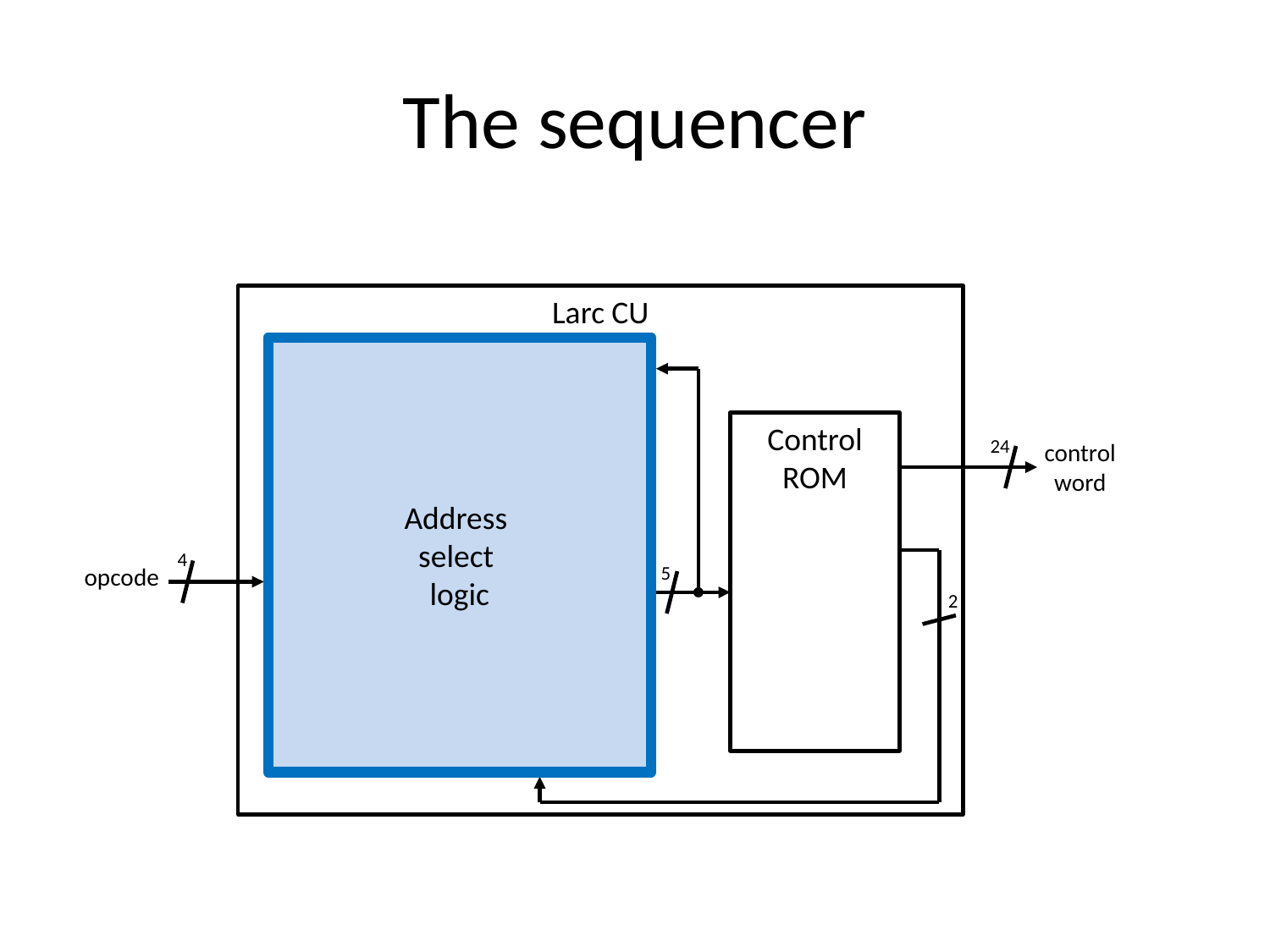

# The sequencer
Larc CU
Address
select
logic
Control ROM
1
24
control word
S
T
A
T
E
4
Dispatch ROM
5
opcode

2
0
3